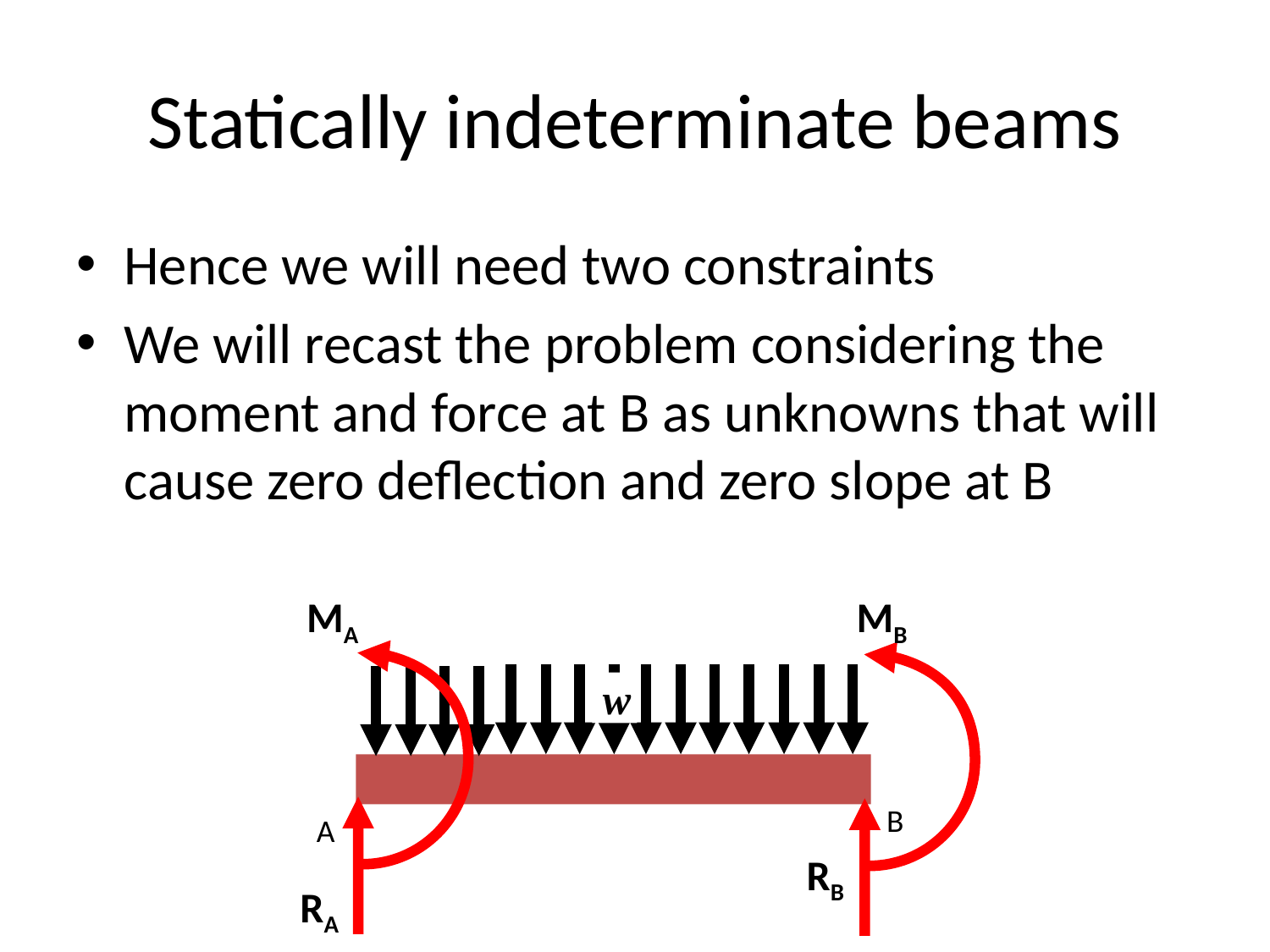

# Statically indeterminate beams
Hence we will need two constraints
We will recast the problem considering the moment and force at B as unknowns that will cause zero deflection and zero slope at B

MA
MB

 w

B
A

RB
RA